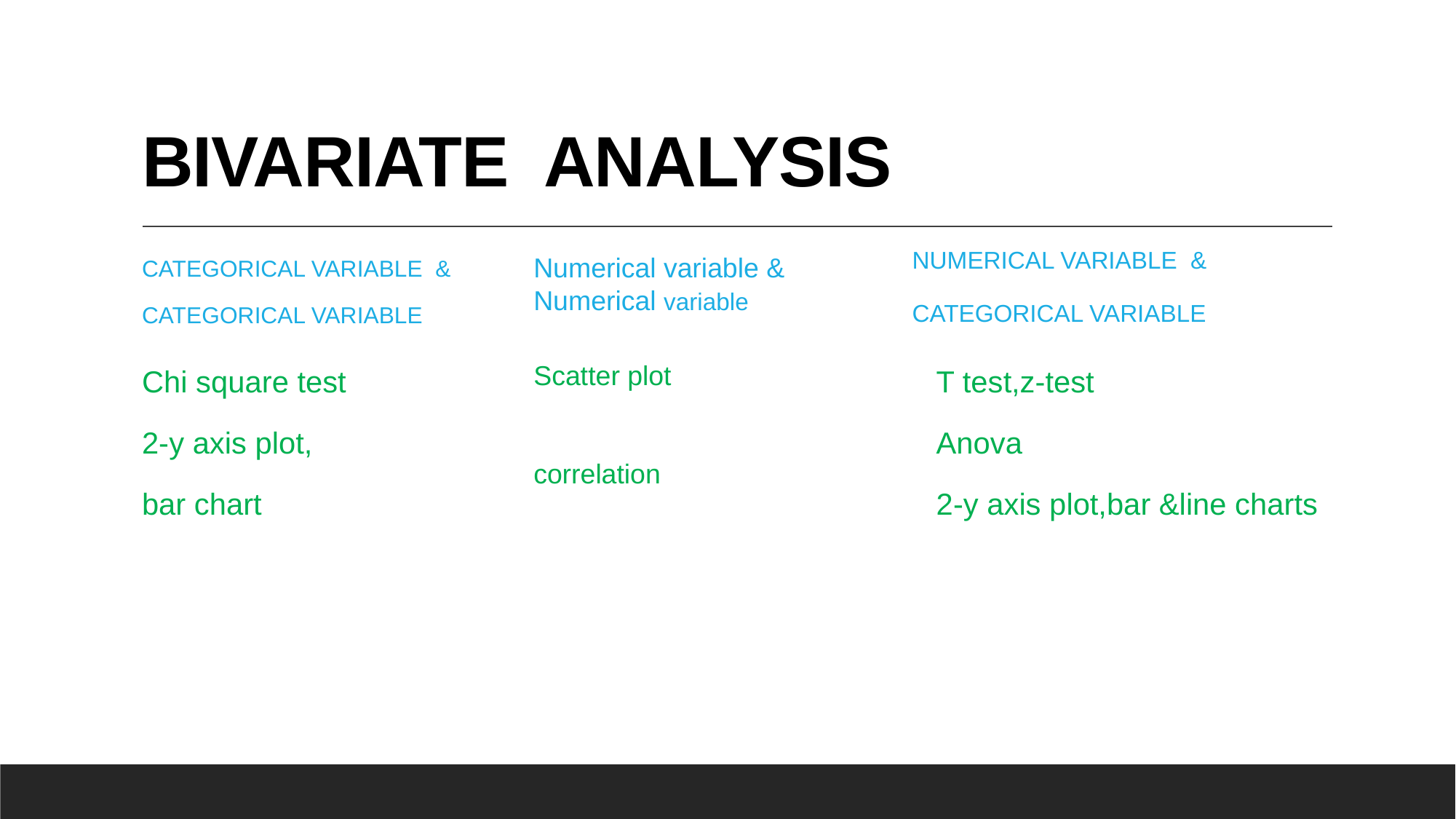

# Bivariate  analysis
Numerical variable ​&
Numerical variable
Categorical variable  &
Categorical variable

Numerical variable  &
Categorical variable

Scatter plot

correlation
T test,z-test
Anova
2-y axis plot,bar &line charts
Chi square test
2-y axis plot,
bar chart